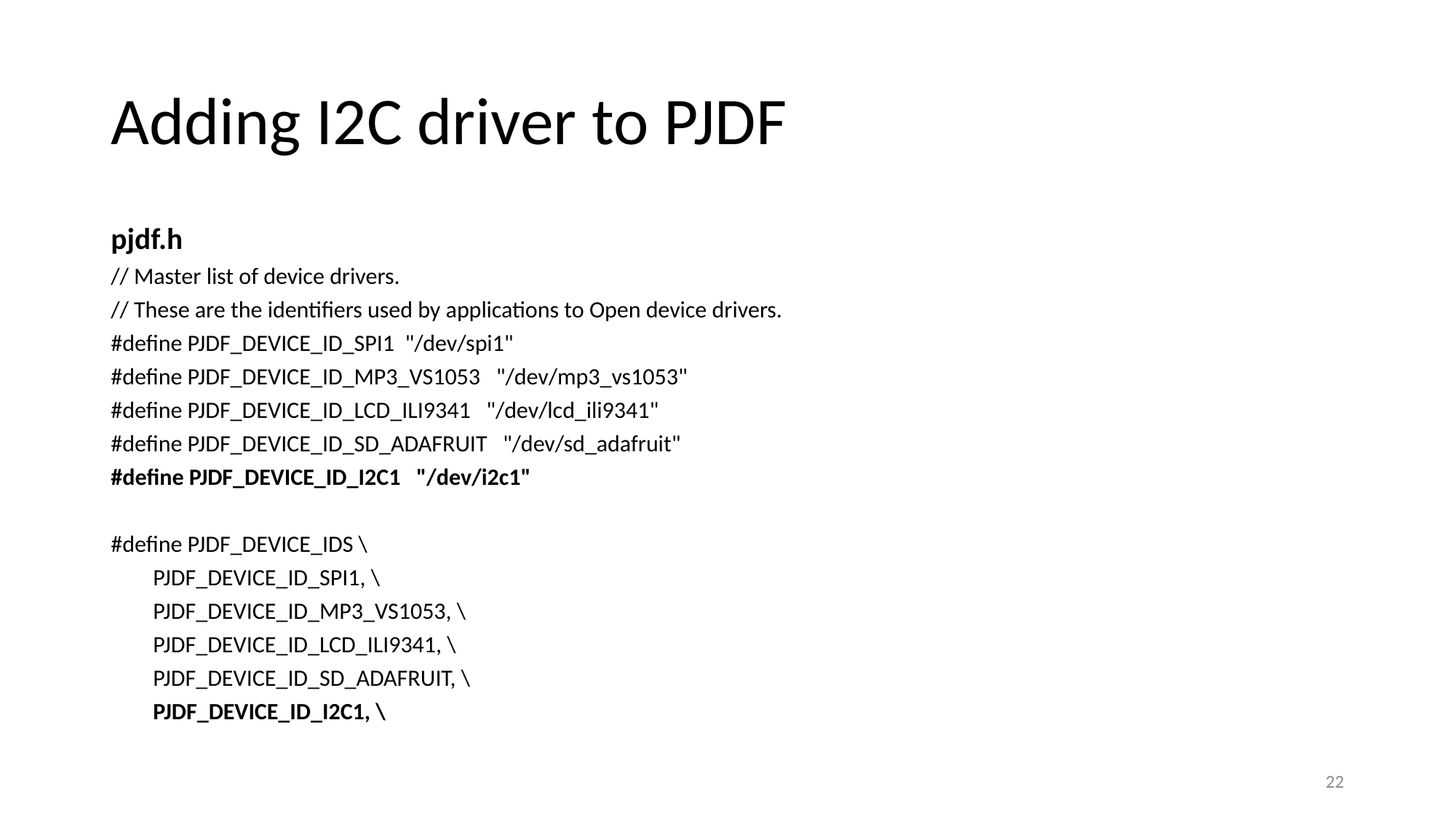

# Adding I2C driver to PJDF
pjdf.h
// Master list of device drivers.
// These are the identifiers used by applications to Open device drivers.
#define PJDF_DEVICE_ID_SPI1  "/dev/spi1"
#define PJDF_DEVICE_ID_MP3_VS1053   "/dev/mp3_vs1053"
#define PJDF_DEVICE_ID_LCD_ILI9341   "/dev/lcd_ili9341"
#define PJDF_DEVICE_ID_SD_ADAFRUIT   "/dev/sd_adafruit"
#define PJDF_DEVICE_ID_I2C1   "/dev/i2c1"

#define PJDF_DEVICE_IDS \
        PJDF_DEVICE_ID_SPI1, \
        PJDF_DEVICE_ID_MP3_VS1053, \
        PJDF_DEVICE_ID_LCD_ILI9341, \
        PJDF_DEVICE_ID_SD_ADAFRUIT, \
        PJDF_DEVICE_ID_I2C1, \

22